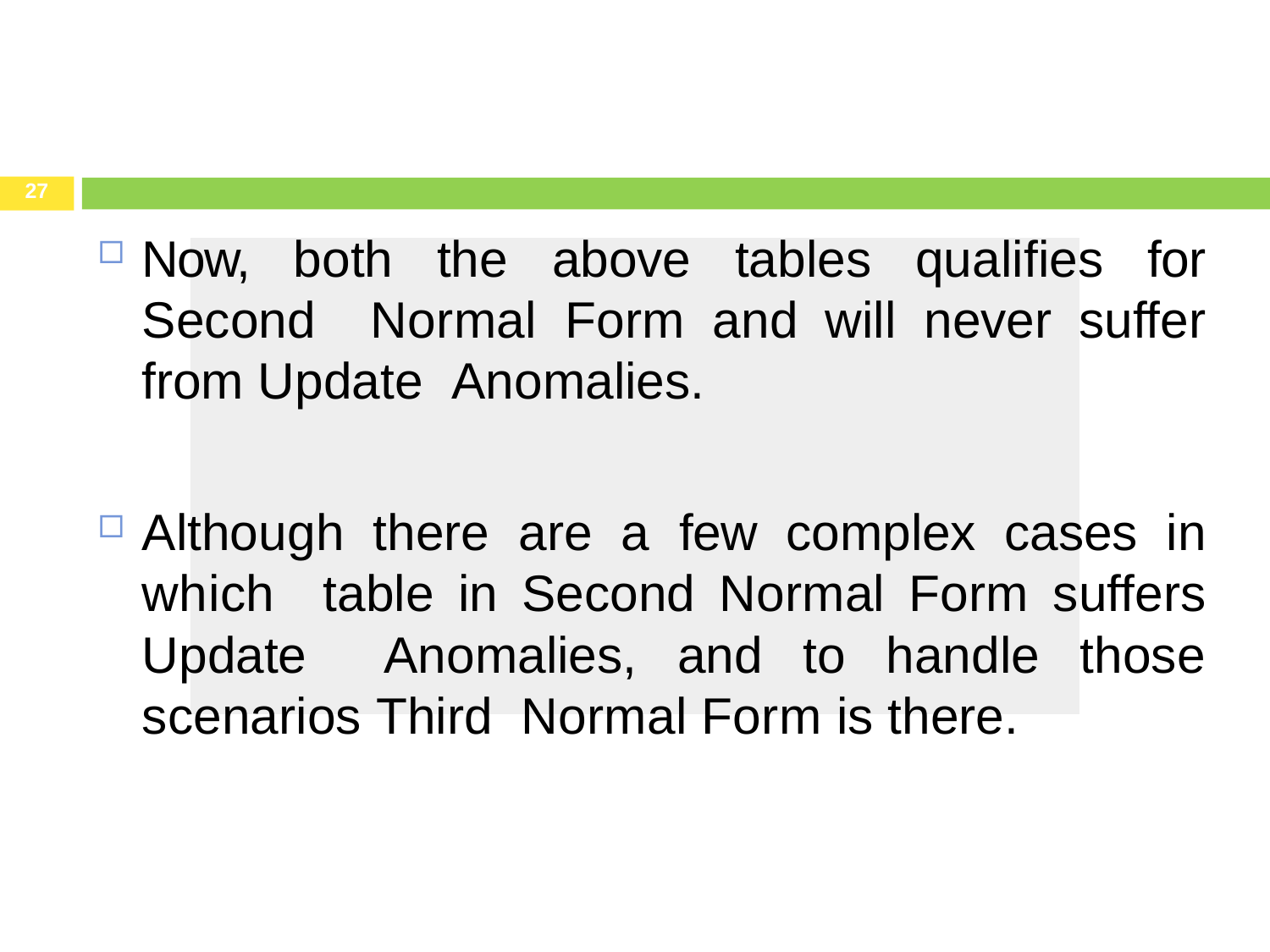

27

Now, both the above tables qualifies for Second  Normal Form and will never suffer from Update  Anomalies.

Although there are a few complex cases in which  table in Second Normal Form suffers Update  Anomalies, and to handle those scenarios Third  Normal Form is there.